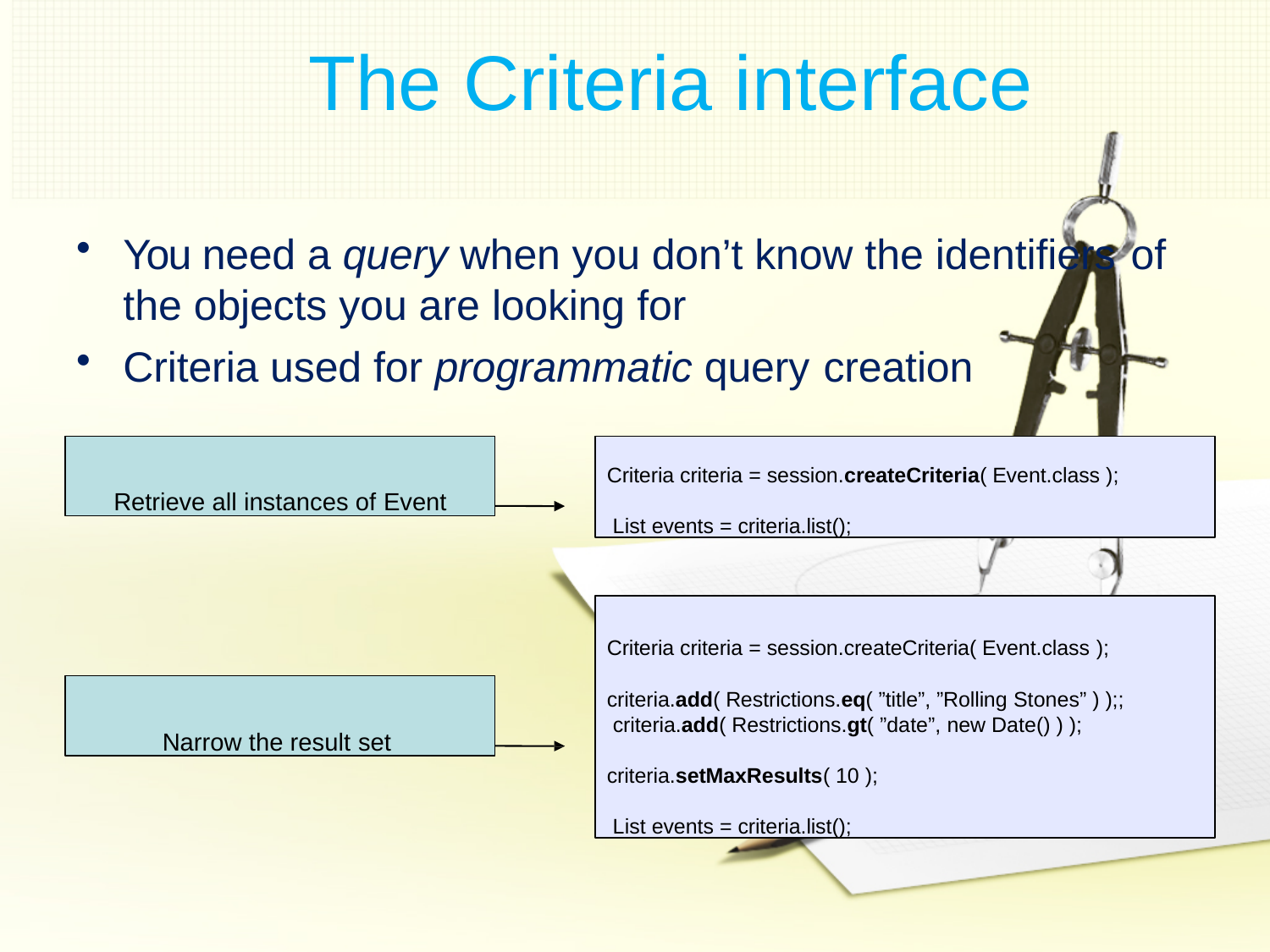

# The Criteria interface
You need a query when you don’t know the identifiers of
the objects you are looking for
Criteria used for programmatic query creation

Retrieve all instances of Event
Criteria criteria = session.createCriteria( Event.class );  List events = criteria.list();

Criteria criteria = session.createCriteria( Event.class );

criteria.add( Restrictions.eq( ”title”, ”Rolling Stones” ) );;  criteria.add( Restrictions.gt( ”date”, new Date() ) );
criteria.setMaxResults( 10 );  List events = criteria.list();

Narrow the result set